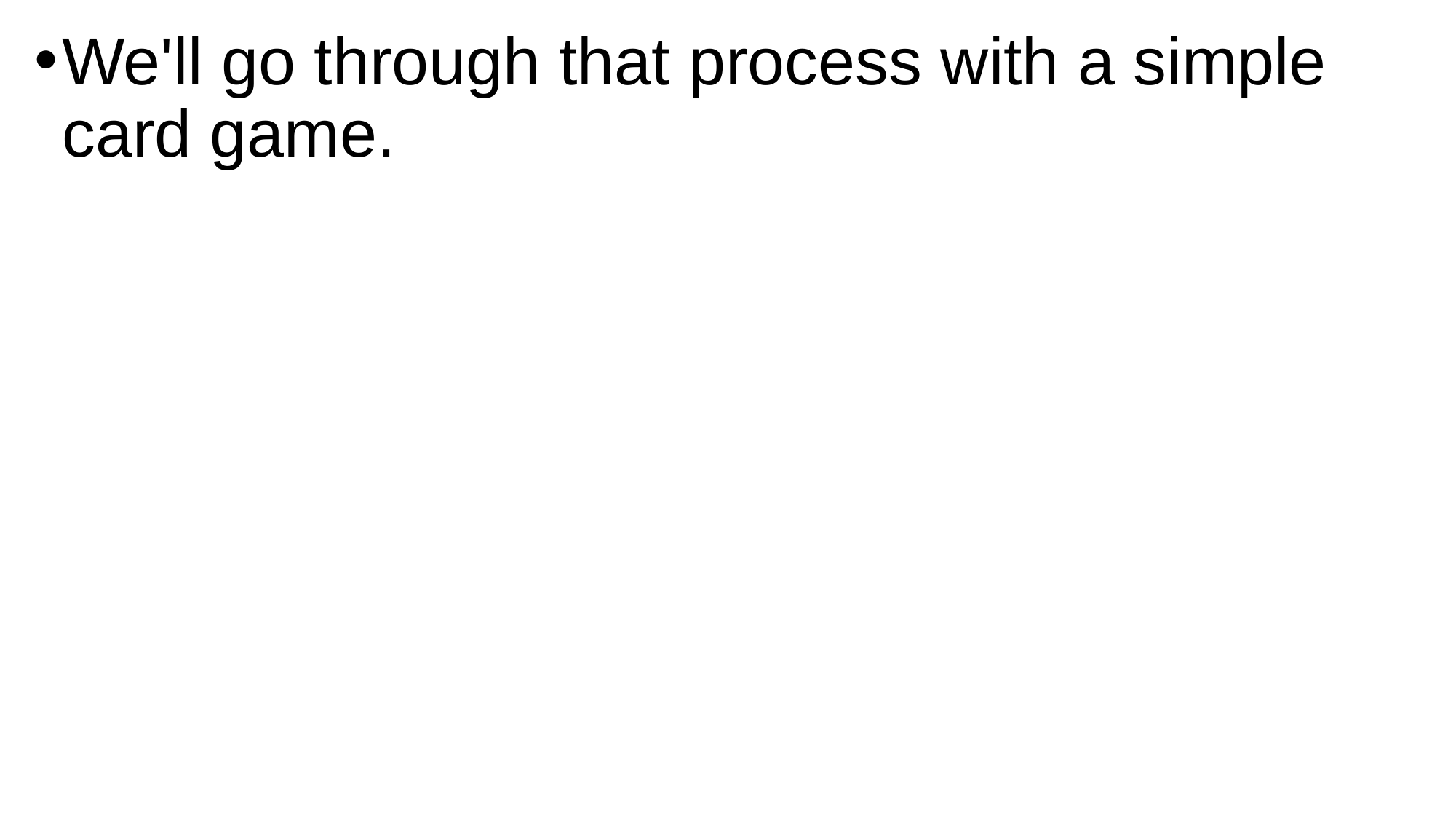

We'll go through that process with a simple card game.